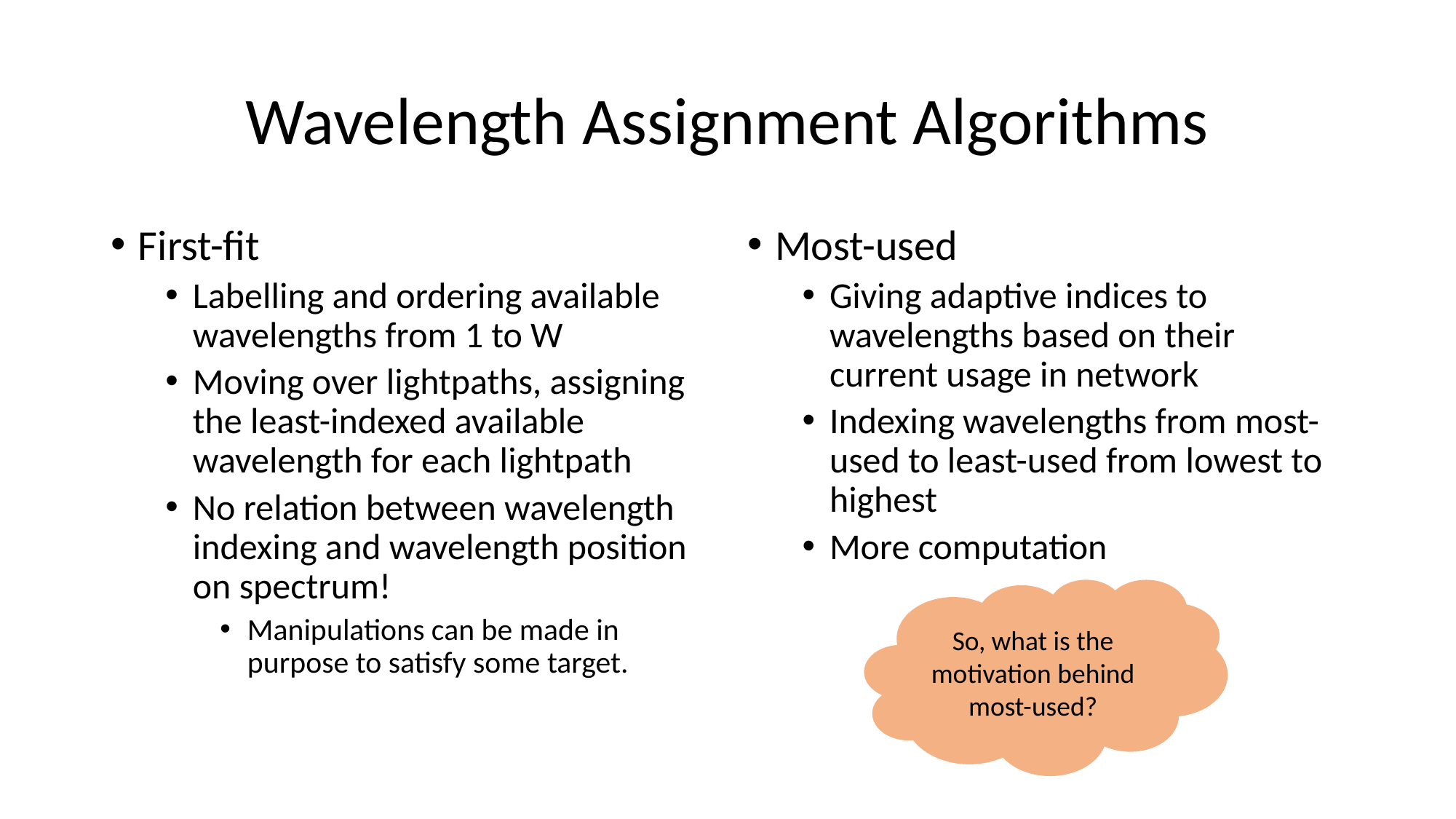

# Wavelength Assignment Algorithms
First-fit
Labelling and ordering available wavelengths from 1 to W
Moving over lightpaths, assigning the least-indexed available wavelength for each lightpath
No relation between wavelength indexing and wavelength position on spectrum!
Manipulations can be made in purpose to satisfy some target.
Most-used
Giving adaptive indices to wavelengths based on their current usage in network
Indexing wavelengths from most-used to least-used from lowest to highest
More computation
So, what is the motivation behind most-used?